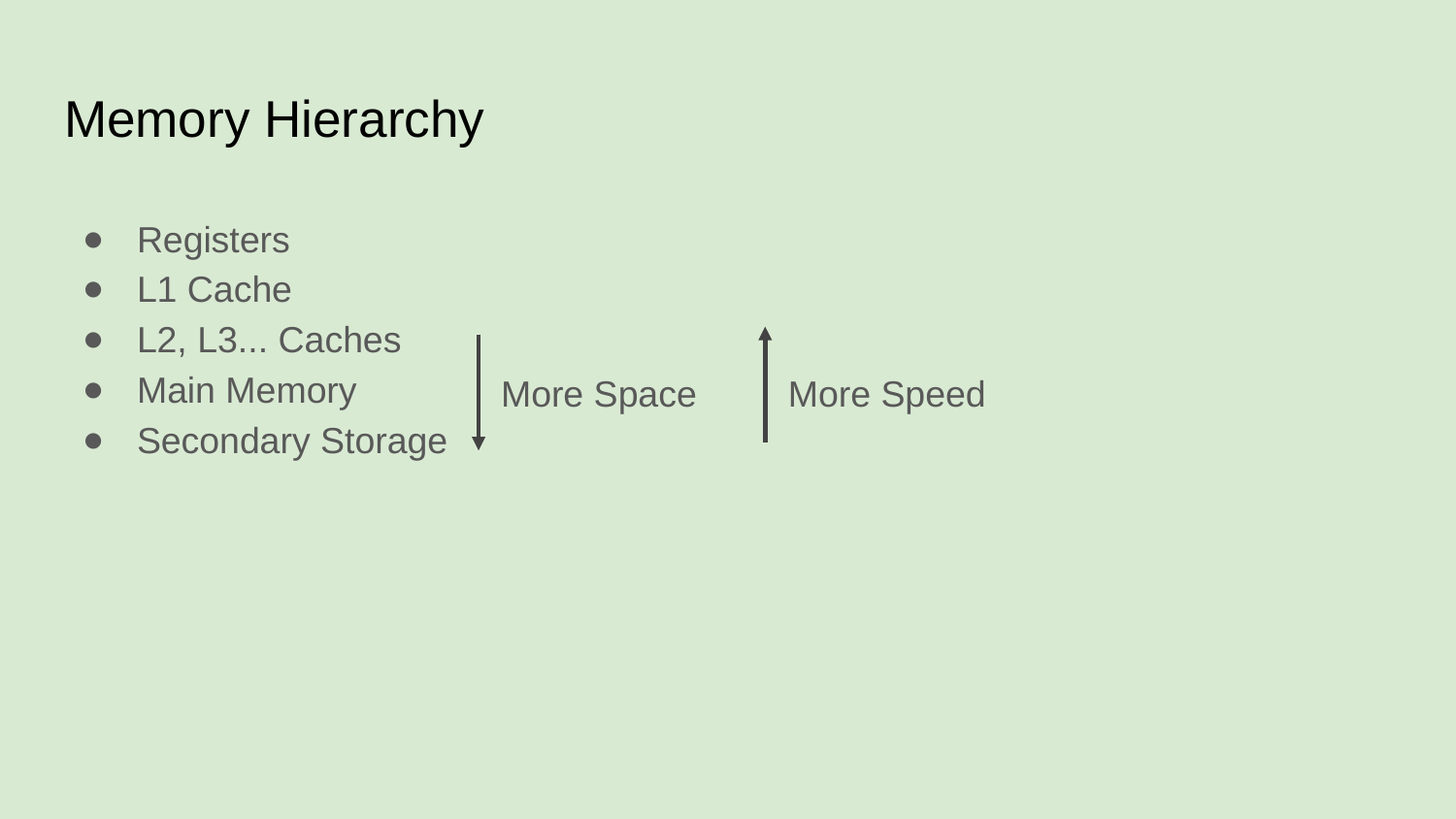

# Memory Hierarchy
Registers
L1 Cache
L2, L3... Caches
Main Memory
Secondary Storage
More Space         More Speed